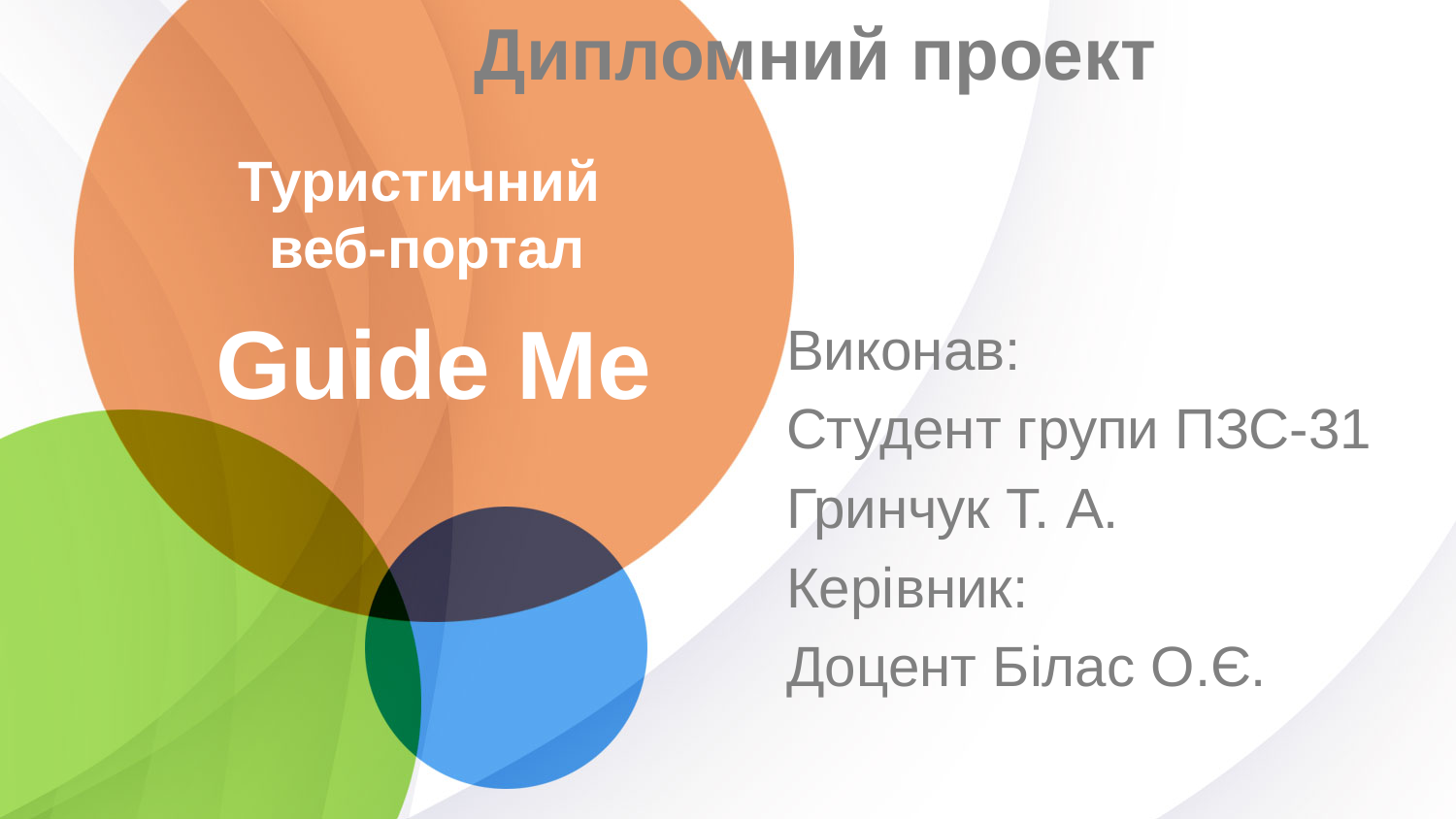

Дипломний проект
Туристичний
веб-портал
Guide Me
Виконав:
Студент групи ПЗС-31
Гринчук Т. А.
Керівник:
Доцент Білас О.Є.